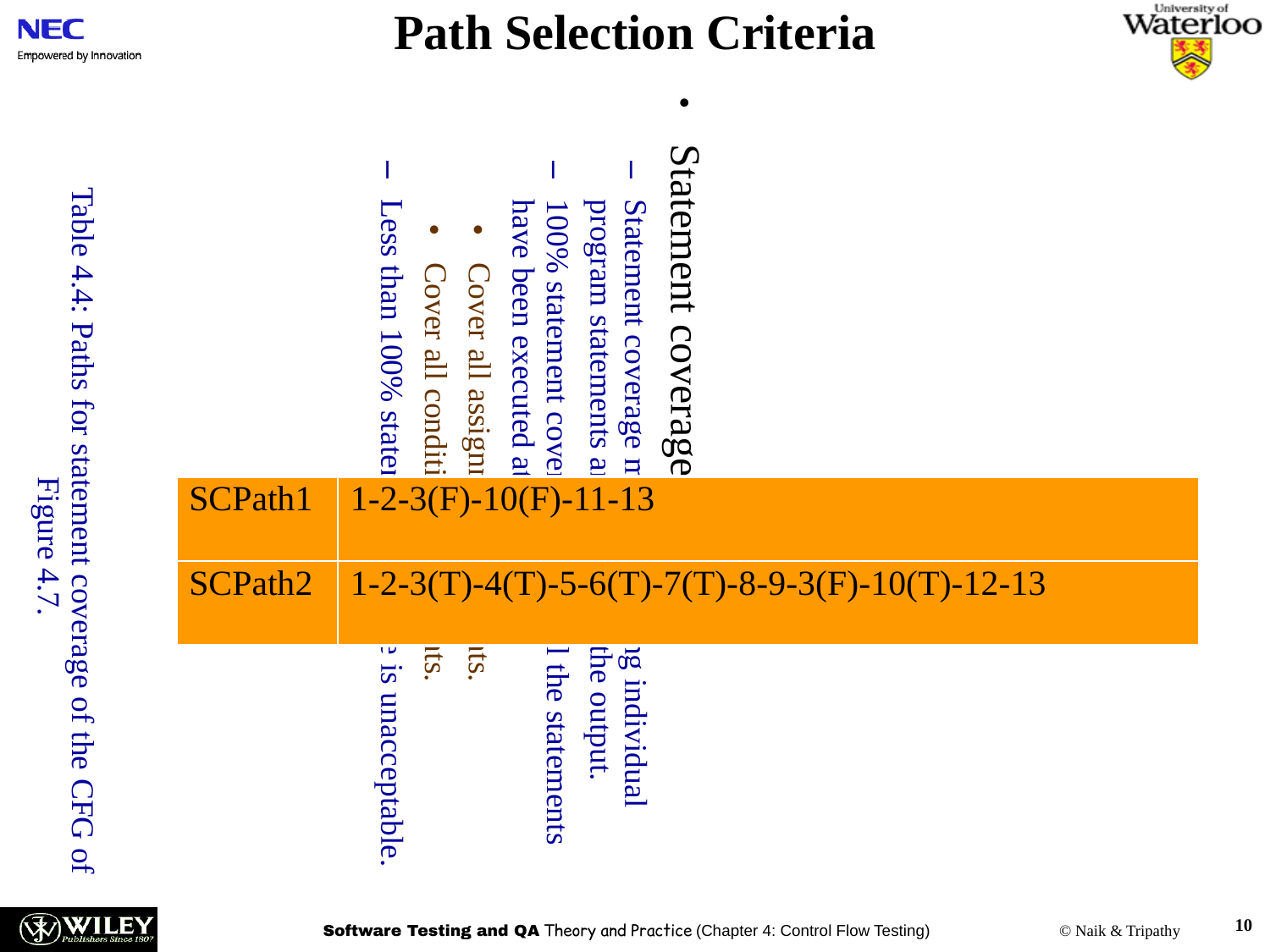

Path Selection Criteria
Statement coverage criterion
Statement coverage means executing individual program statements and observing the output.
100% statement coverage means all the statements have been executed at least once.
Cover all assignment statements.
Cover all conditional statements.
Less than 100% statement coverage is unacceptable.

Table 4.4: Paths for statement coverage of the CFG of Figure 4.7.
| SCPath1 | 1-2-3(F)-10(F)-11-13 |
| --- | --- |
| SCPath2 | 1-2-3(T)-4(T)-5-6(T)-7(T)-8-9-3(F)-10(T)-12-13 |
10